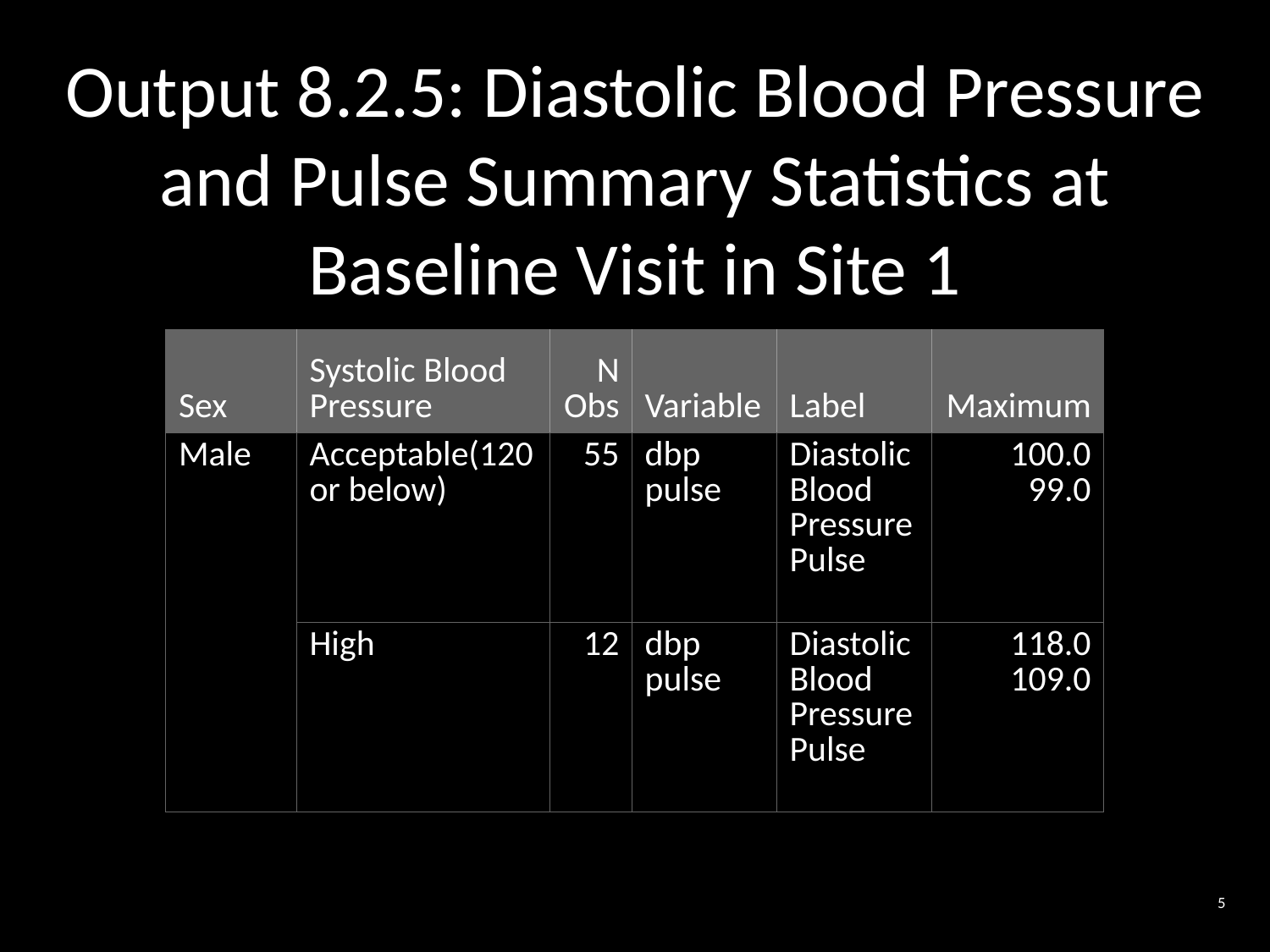

Output 8.2.5: Diastolic Blood Pressure
and Pulse Summary Statistics at
Baseline Visit in Site 1
| Sex | Systolic Blood Pressure | N Obs | Variable | Label | Maximum |
| --- | --- | --- | --- | --- | --- |
| Male | Acceptable(120 or below) | 55 | dbp pulse | Diastolic Blood Pressure Pulse | 100.0 99.0 |
|  | High | 12 | dbp pulse | Diastolic Blood Pressure Pulse | 118.0 109.0 |
5